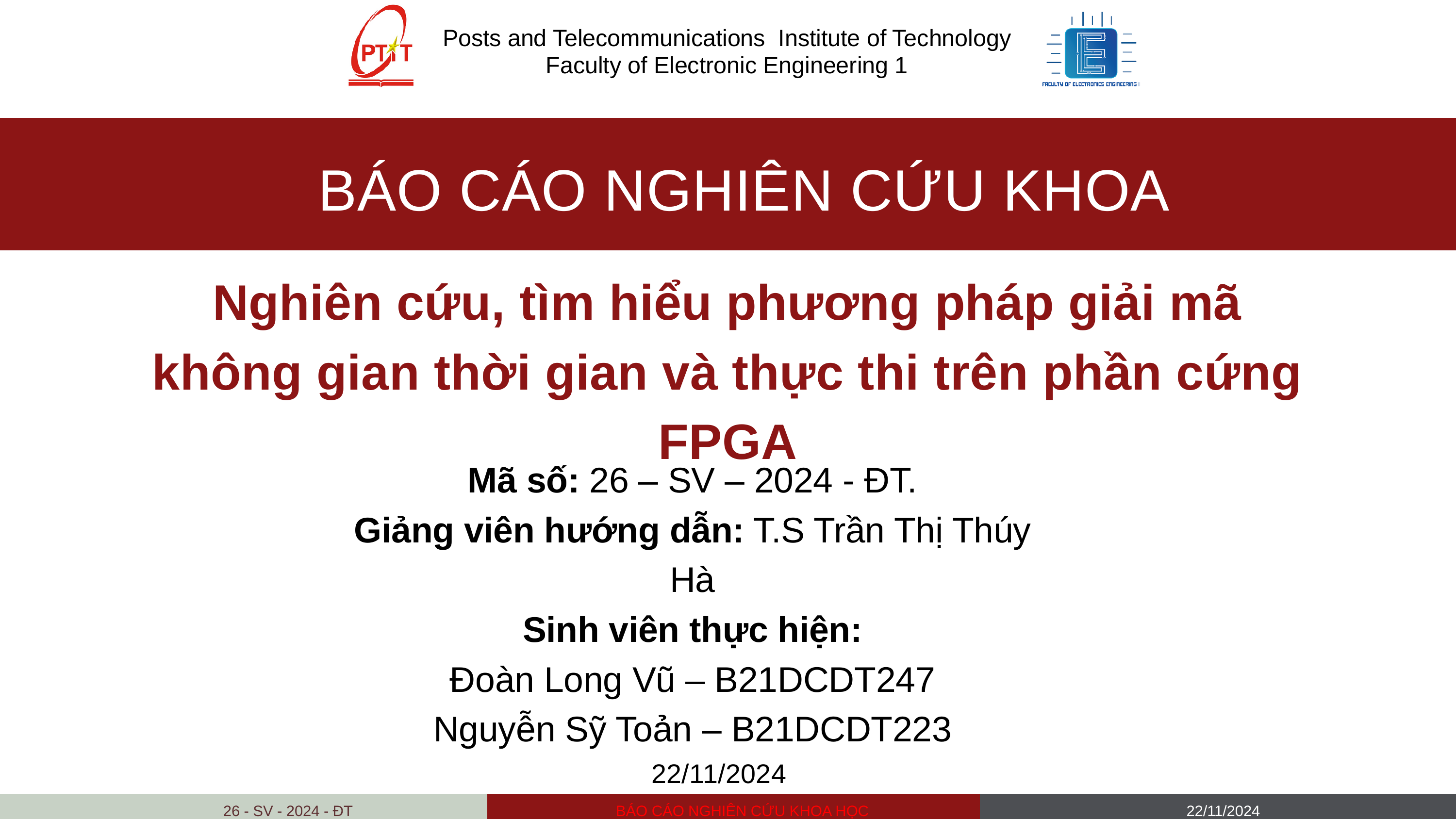

Posts and Telecommunications  Institute of Technology
Faculty of Electronic Engineering 1

BÁO CÁO NGHIÊN CỨU KHOA HỌC
Nghiên cứu, tìm hiểu phương pháp giải mã không gian thời gian và thực thi trên phần cứng FPGA
Mã số: 26 – SV – 2024 - ĐT.
Giảng viên hướng dẫn: T.S Trần Thị Thúy Hà
Sinh viên thực hiện:
Đoàn Long Vũ – B21DCDT247
Nguyễn Sỹ Toản – B21DCDT223
22/11/2024

26 - SV - 2024 - ĐT
BÁO CÁO NGHIÊN CỨU KHOA HỌC
22/11/2024